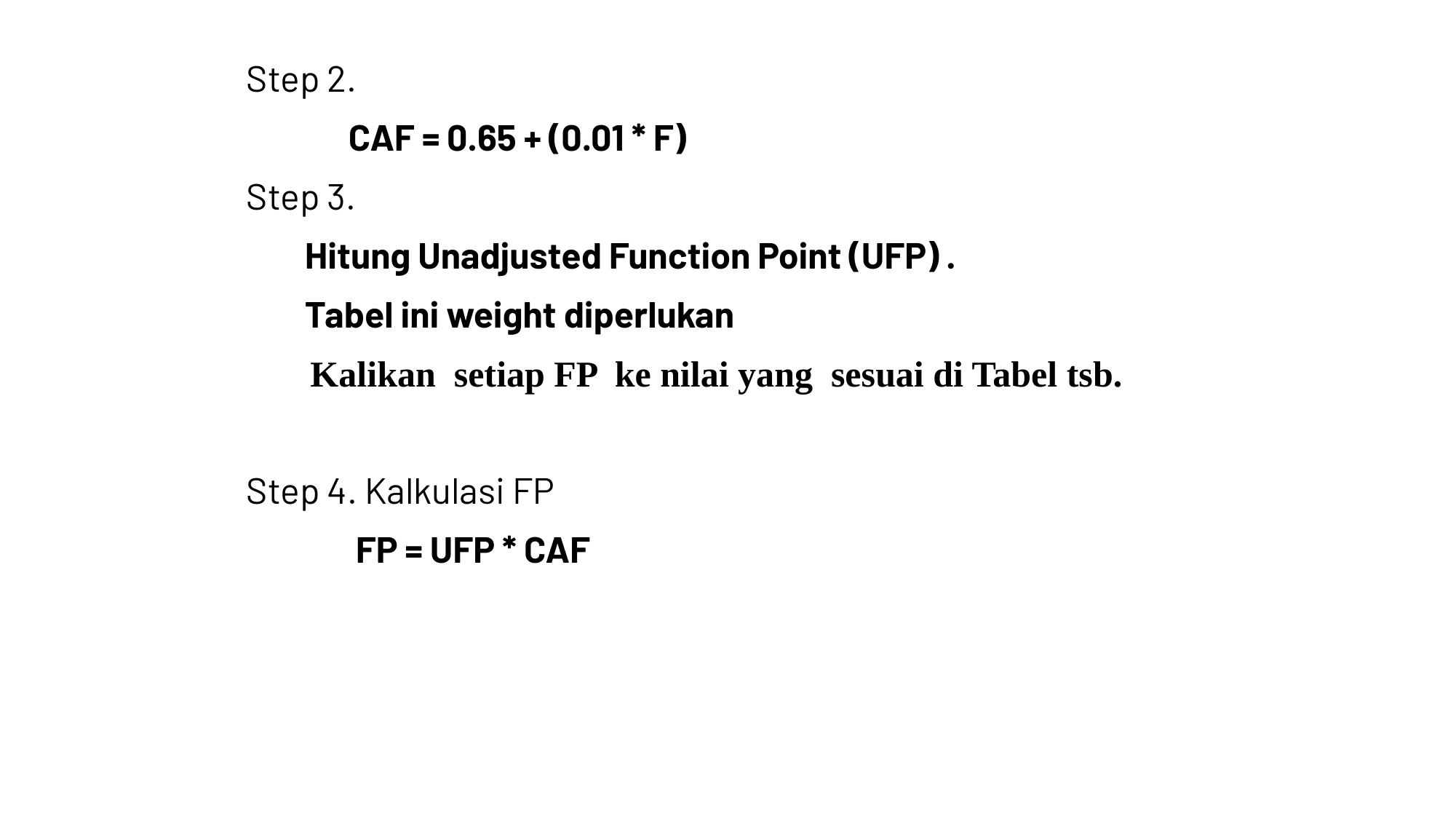

Step 2.
              CAF = 0.65 + (0.01 * F)
Step 3.
        Hitung Unadjusted Function Point (UFP) .
        Tabel ini weight diperlukan
       Kalikan  setiap FP  ke nilai yang  sesuai di Tabel tsb.

Step 4. Kalkulasi FP
               FP = UFP * CAF